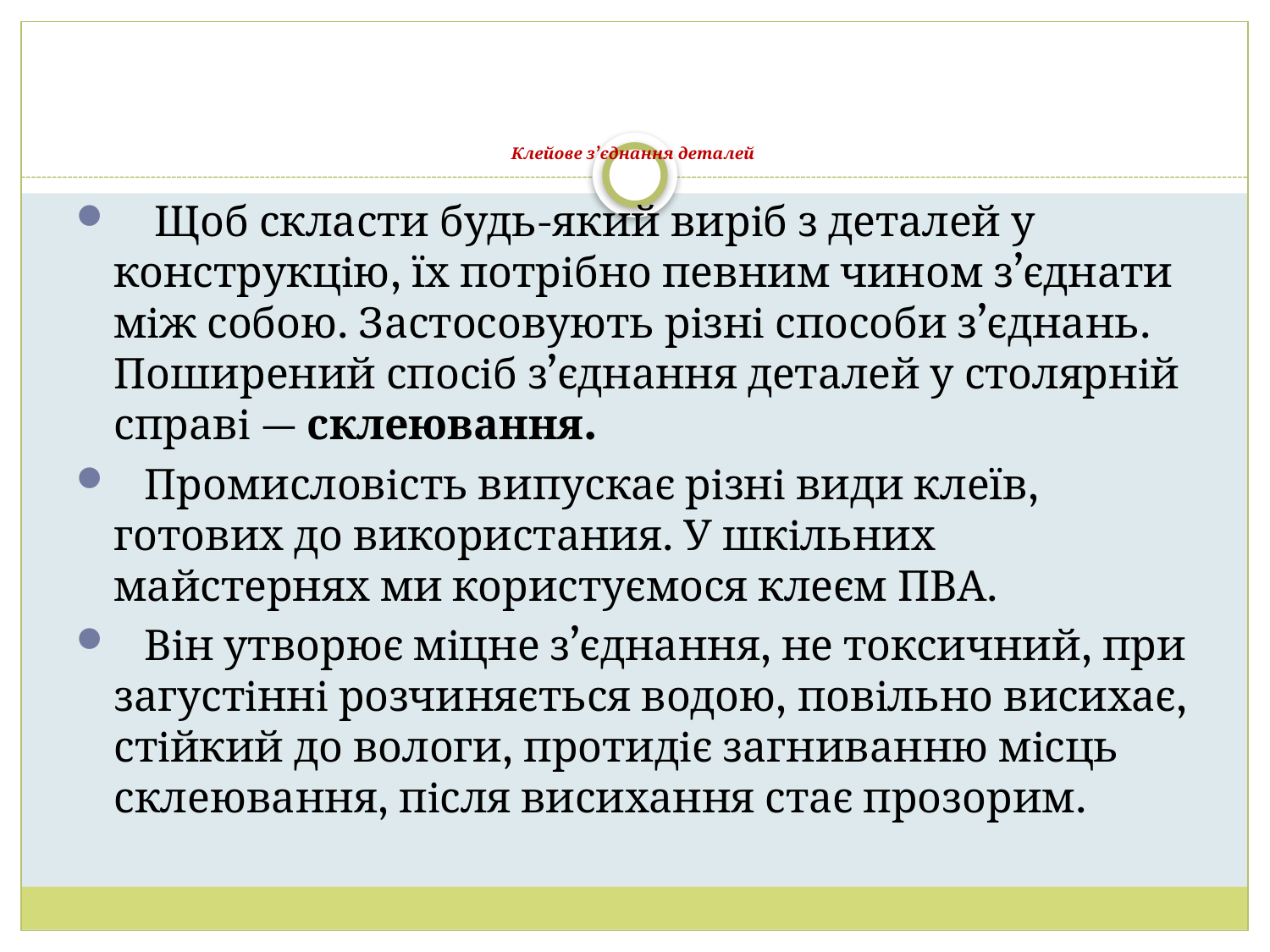

# Клейове з’єднання деталей
    Щоб скласти будь-який вирiб з деталей у конструкцiю, їх потрiбно певним чином з’єднати мiж собою. Застосовують рiзнi способи з’єднань. Поширений спосiб з’єднання деталей у столярнiй справi — склеювання.
   Промисловiсть випускає рiзнi види клеїв, готових до використания. У шкiльних майстернях ми користуємося клеєм ПВА.
   Вiн утворює мiцне з’єднання, не токсичний, при загустiннi розчиняється водою, повiльно висихає, стiйкий до вологи, протидiє загниванню мiсць склеювання, пiсля висихання стає прозорим.